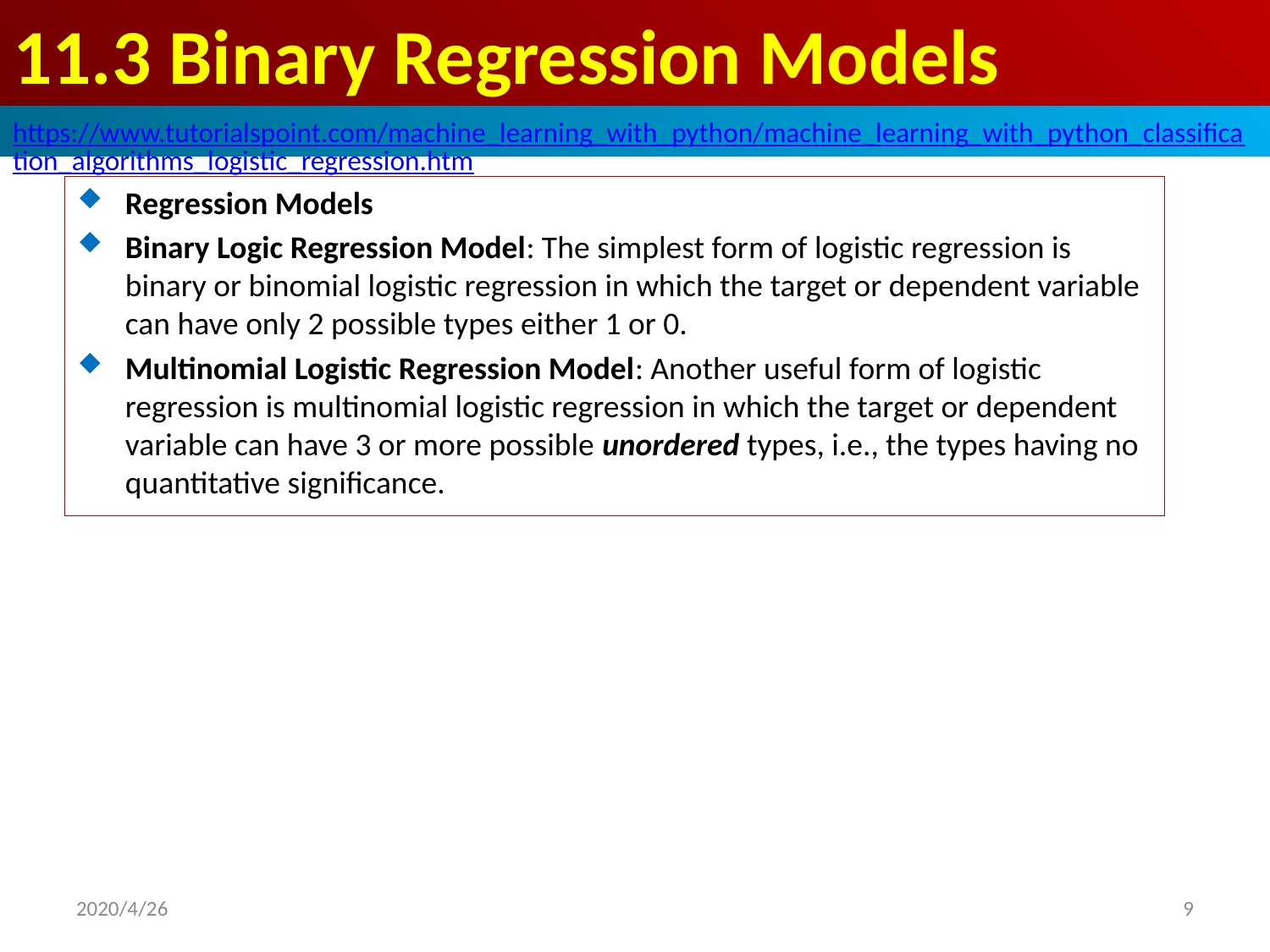

# 11.3 Binary Regression Models
https://www.tutorialspoint.com/machine_learning_with_python/machine_learning_with_python_classification_algorithms_logistic_regression.htm
Regression Models
Binary Logic Regression Model: The simplest form of logistic regression is binary or binomial logistic regression in which the target or dependent variable can have only 2 possible types either 1 or 0.
Multinomial Logistic Regression Model: Another useful form of logistic regression is multinomial logistic regression in which the target or dependent variable can have 3 or more possible unordered types, i.e., the types having no quantitative significance.

2020/4/26
9